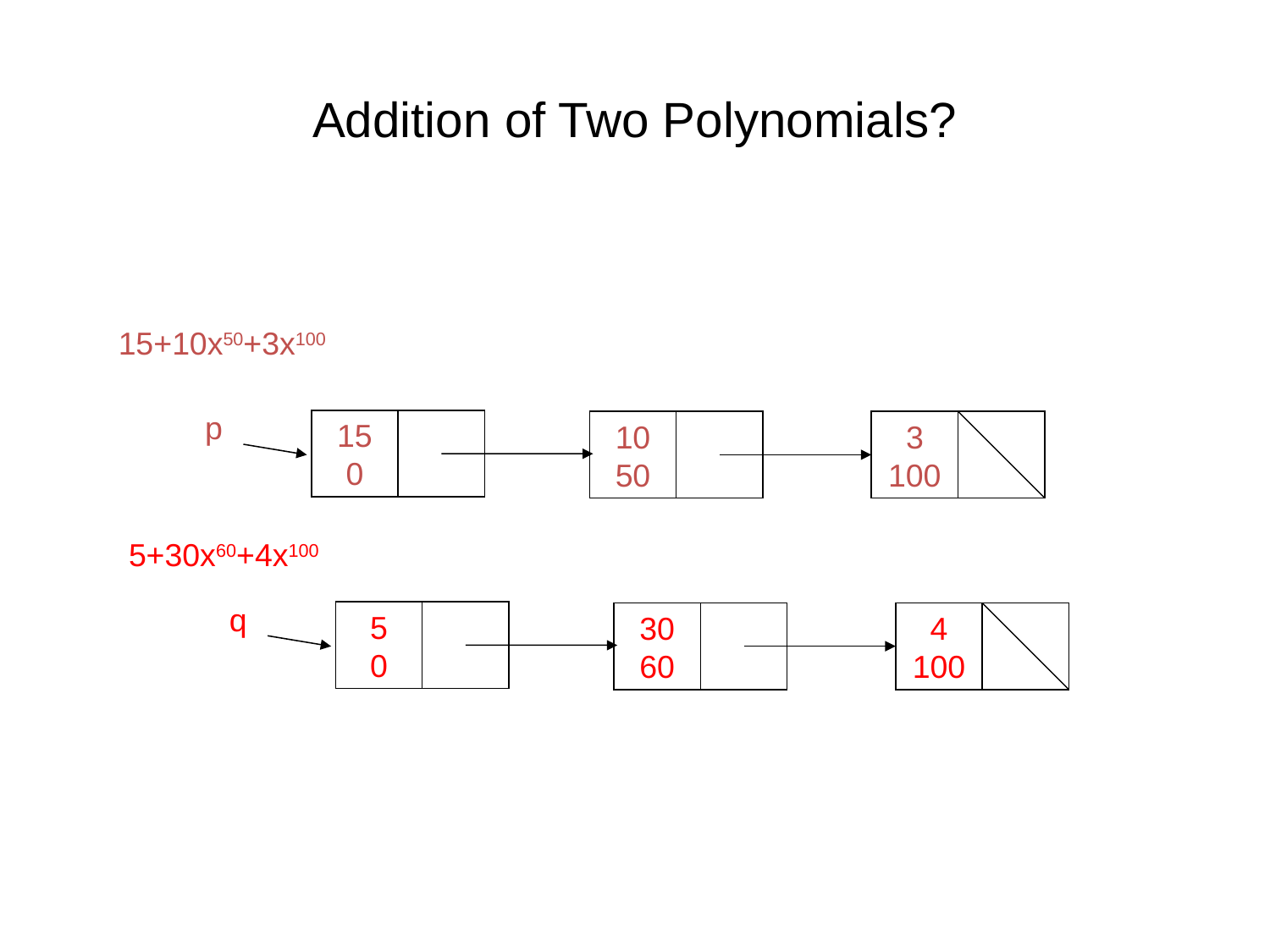

# Addition of Two Polynomials?
15+10x50+3x100
p
15
0

10
50

3
100

5+30x60+4x100
q
5
0

30
60

4
100